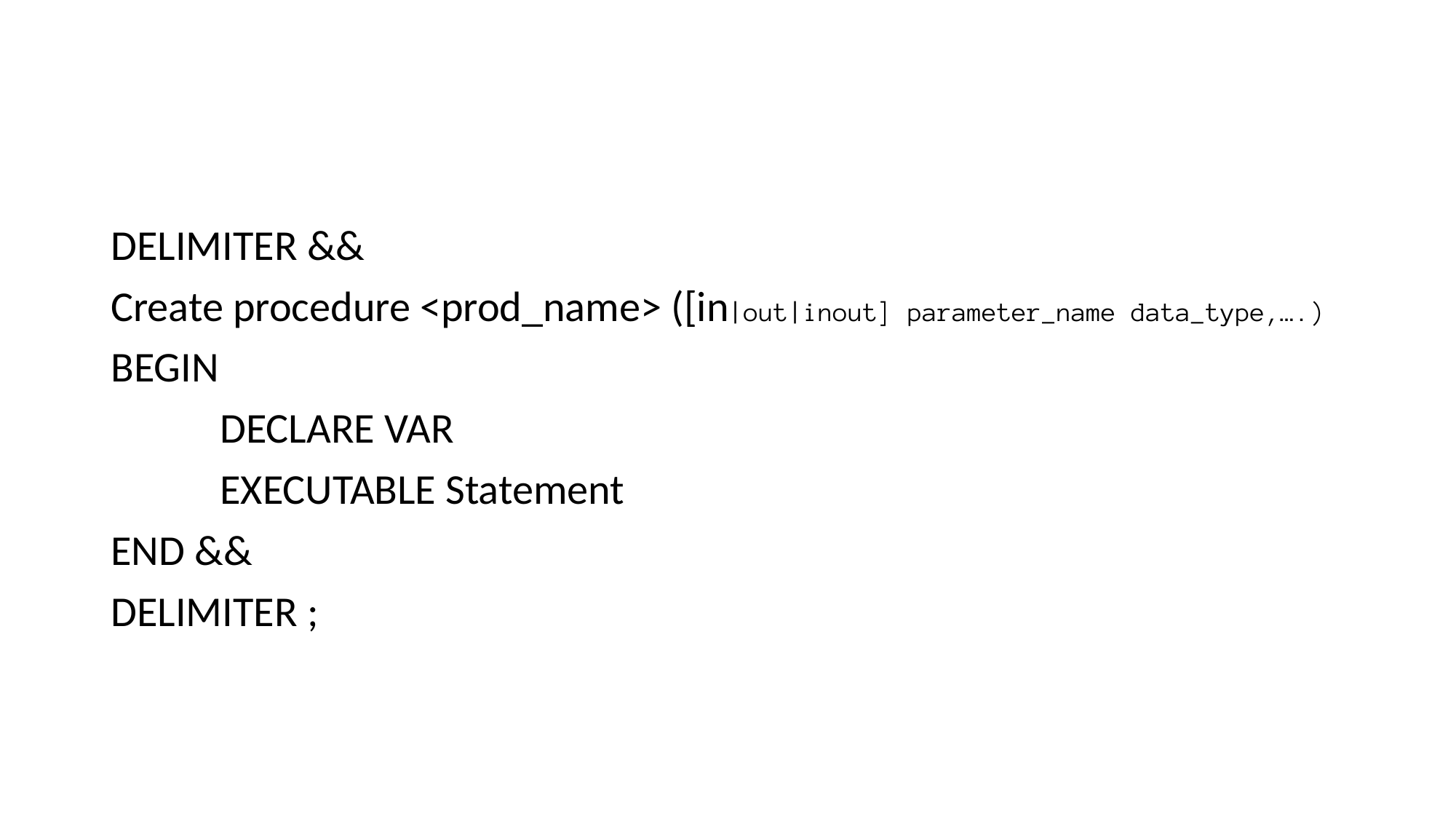

#
DELIMITER &&
Create procedure <prod_name> ([in|out|inout] parameter_name data_type,….)
BEGIN
	DECLARE VAR
	EXECUTABLE Statement
END &&
DELIMITER ;